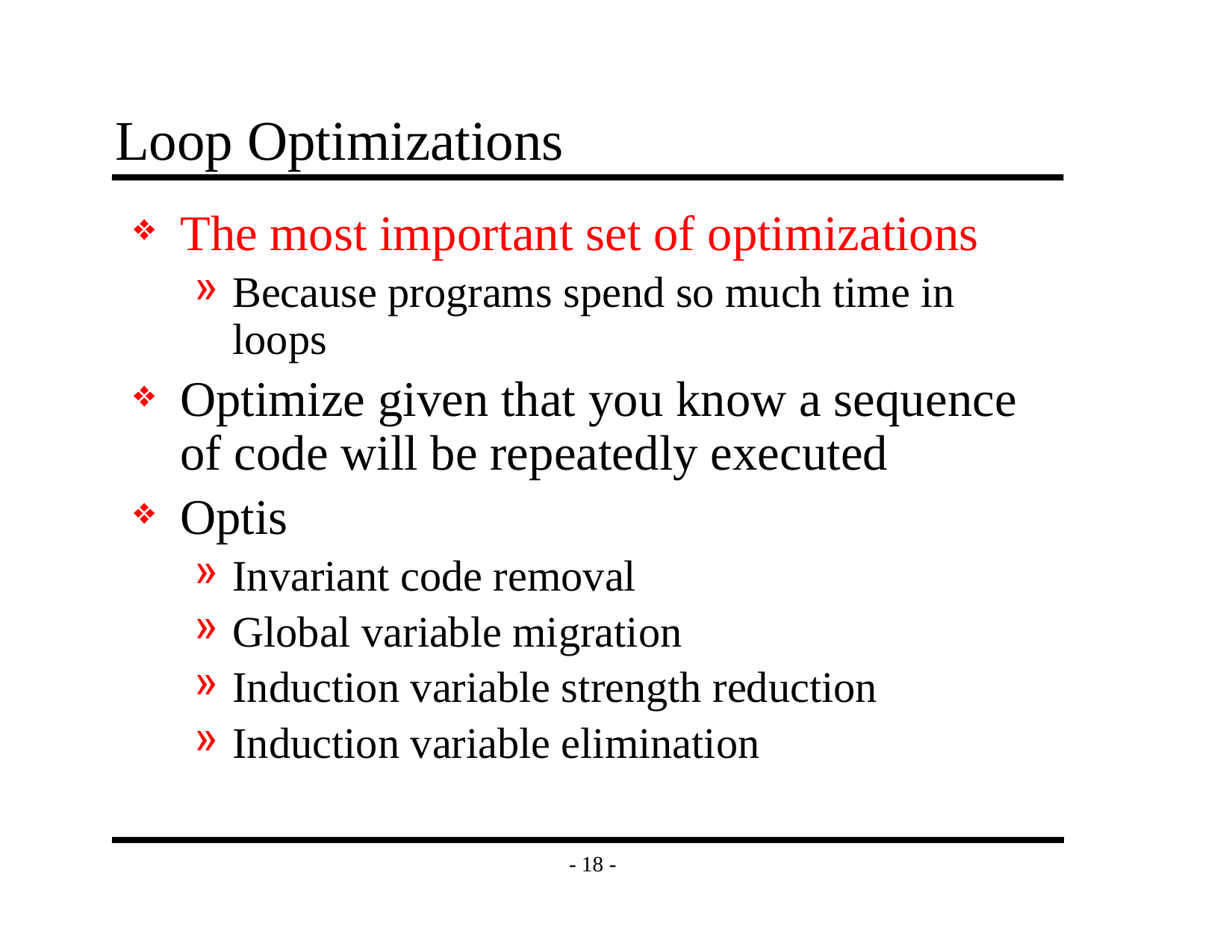

# Loop Optimizations
The most important set of optimizations
Because programs spend so much time in loops
Optimize given that you know a sequence of code will be repeatedly executed
Optis
Invariant code removal
Global variable migration
Induction variable strength reduction
Induction variable elimination